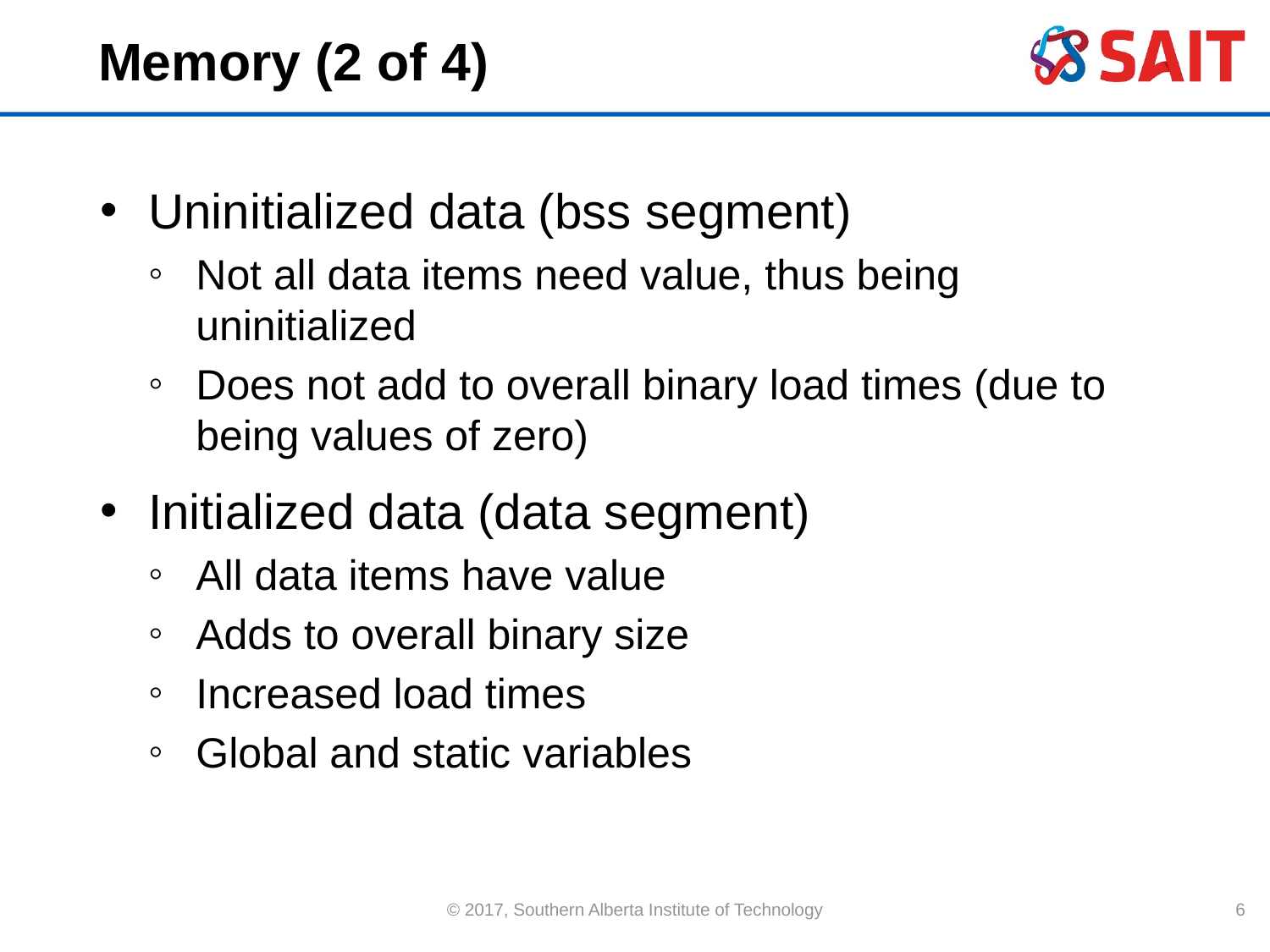

# Memory (2 of 4)
Uninitialized data (bss segment)
Not all data items need value, thus being uninitialized
Does not add to overall binary load times (due to being values of zero)
Initialized data (data segment)
All data items have value
Adds to overall binary size
Increased load times
Global and static variables